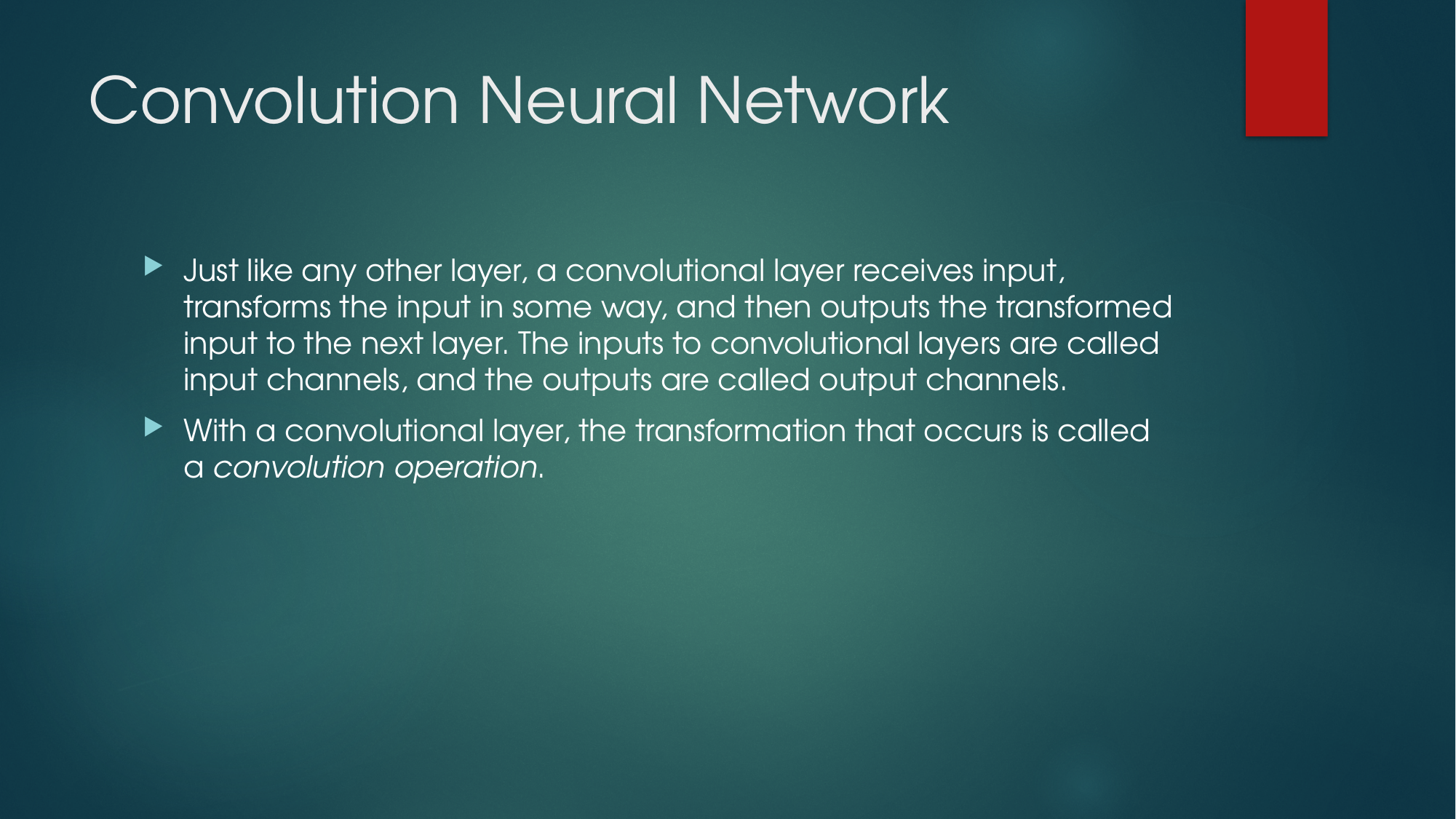

# Convolution Neural Network
Just like any other layer, a convolutional layer receives input, transforms the input in some way, and then outputs the transformed input to the next layer. The inputs to convolutional layers are called input channels, and the outputs are called output channels.
With a convolutional layer, the transformation that occurs is called a convolution operation.